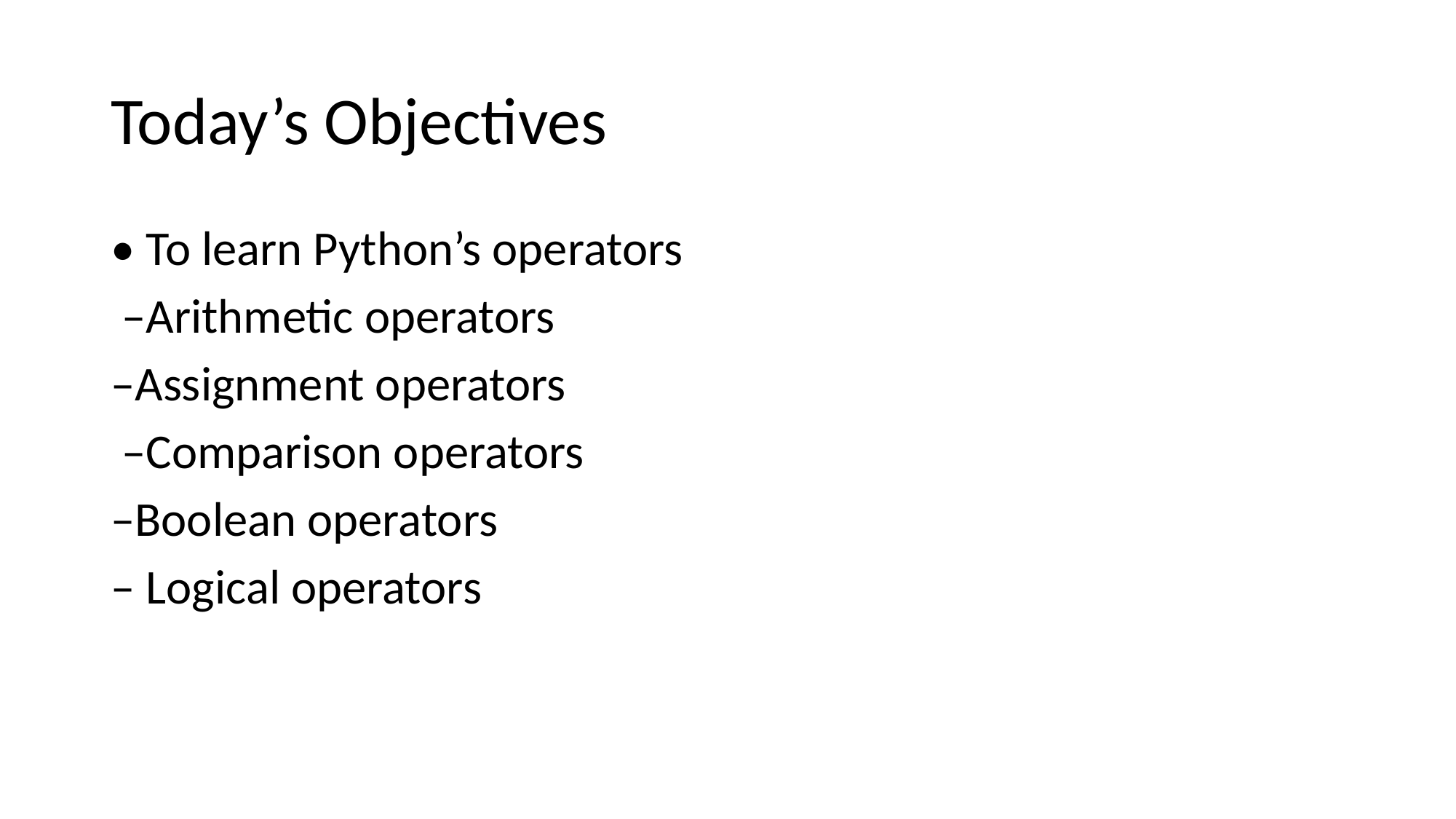

# Today’s Objectives
• To learn Python’s operators
 –Arithmetic operators
–Assignment operators
 –Comparison operators
–Boolean operators
– Logical operators